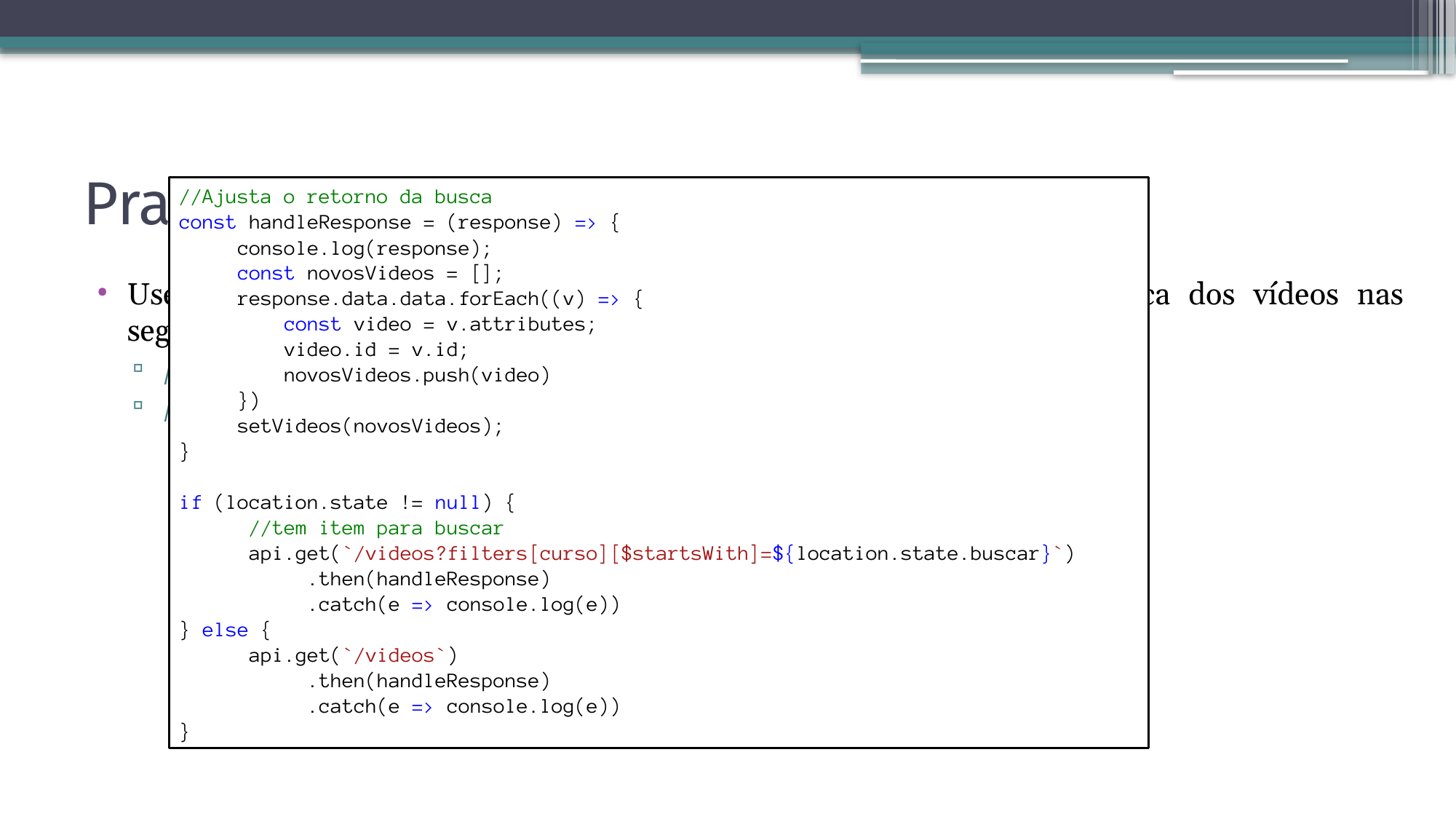

# Praticando
//Ajusta o retorno da busca
const handleResponse = (response) => {
     console.log(response);
     const novosVideos = [];
     response.data.data.forEach((v) => {
         const video = v.attributes;
         video.id = v.id;
         novosVideos.push(video)
     })
     setVideos(novosVideos);
}
if (location.state != null) {
      //tem item para buscar
      api.get(`/videos?filters[curso][$startsWith]=${location.state.buscar}`)
           .then(handleResponse)
           .catch(e => console.log(e))
} else {
      api.get(`/videos`)
           .then(handleResponse)
           .catch(e => console.log(e))
}
Use sua api no arquivo /src/pages/home/index.js para realizar a busca dos vídeos nas seguintes rotas:
/videos
/vídeos?filters[curso][$startsWith]=<termo buscado>